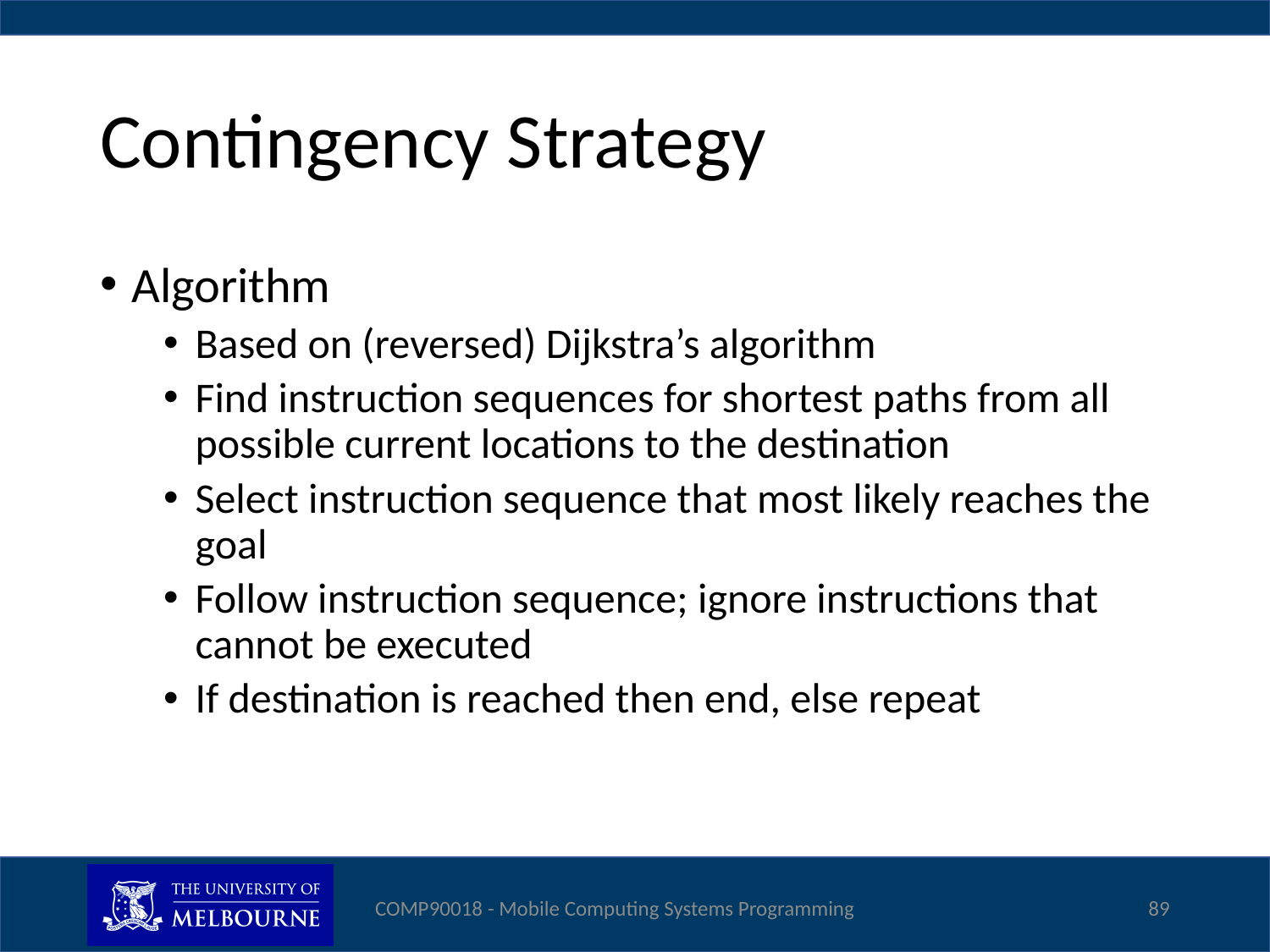

# Contingency Strategy
Algorithm
Based on (reversed) Dijkstra’s algorithm
Find instruction sequences for shortest paths from all possible current locations to the destination
Select instruction sequence that most likely reaches the goal
Follow instruction sequence; ignore instructions that cannot be executed
If destination is reached then end, else repeat
COMP90018 - Mobile Computing Systems Programming
89